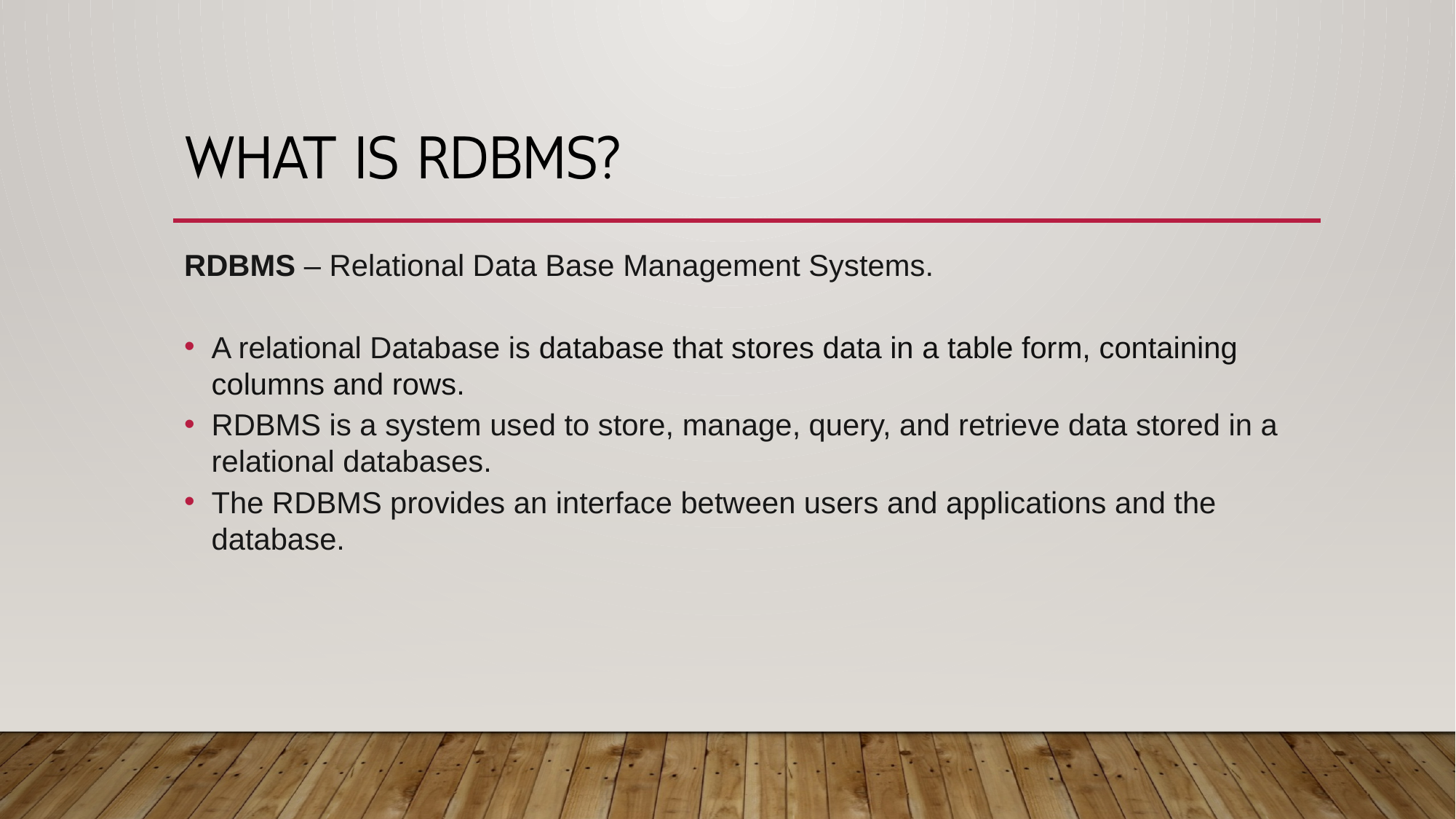

# What is RDBMS?
RDBMS – Relational Data Base Management Systems.

A relational Database is database that stores data in a table form, containing columns and rows.
RDBMS is a system used to store, manage, query, and retrieve data stored in a relational databases.
The RDBMS provides an interface between users and applications and the database.